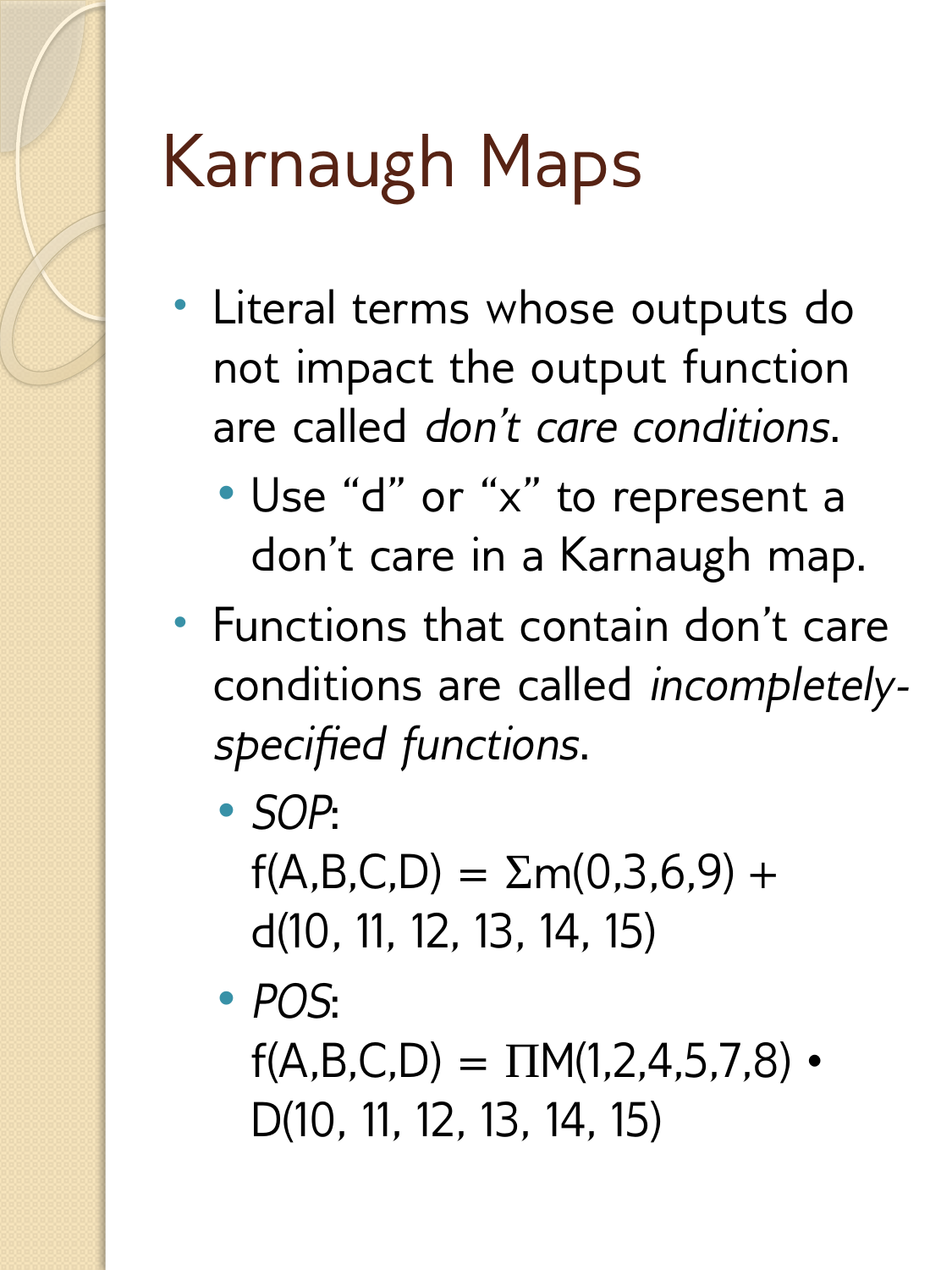

# Karnaugh Maps
Literal terms whose outputs do not impact the output function are called don’t care conditions.
Use “d” or “x” to represent a don’t care in a Karnaugh map.
Functions that contain don’t care conditions are called incompletely-specified functions.
SOP:
f(A,B,C,D) = Σm(0,3,6,9) +
d(10, 11, 12, 13, 14, 15)
POS:
f(A,B,C,D) = ΠM(1,2,4,5,7,8) •
D(10, 11, 12, 13, 14, 15)